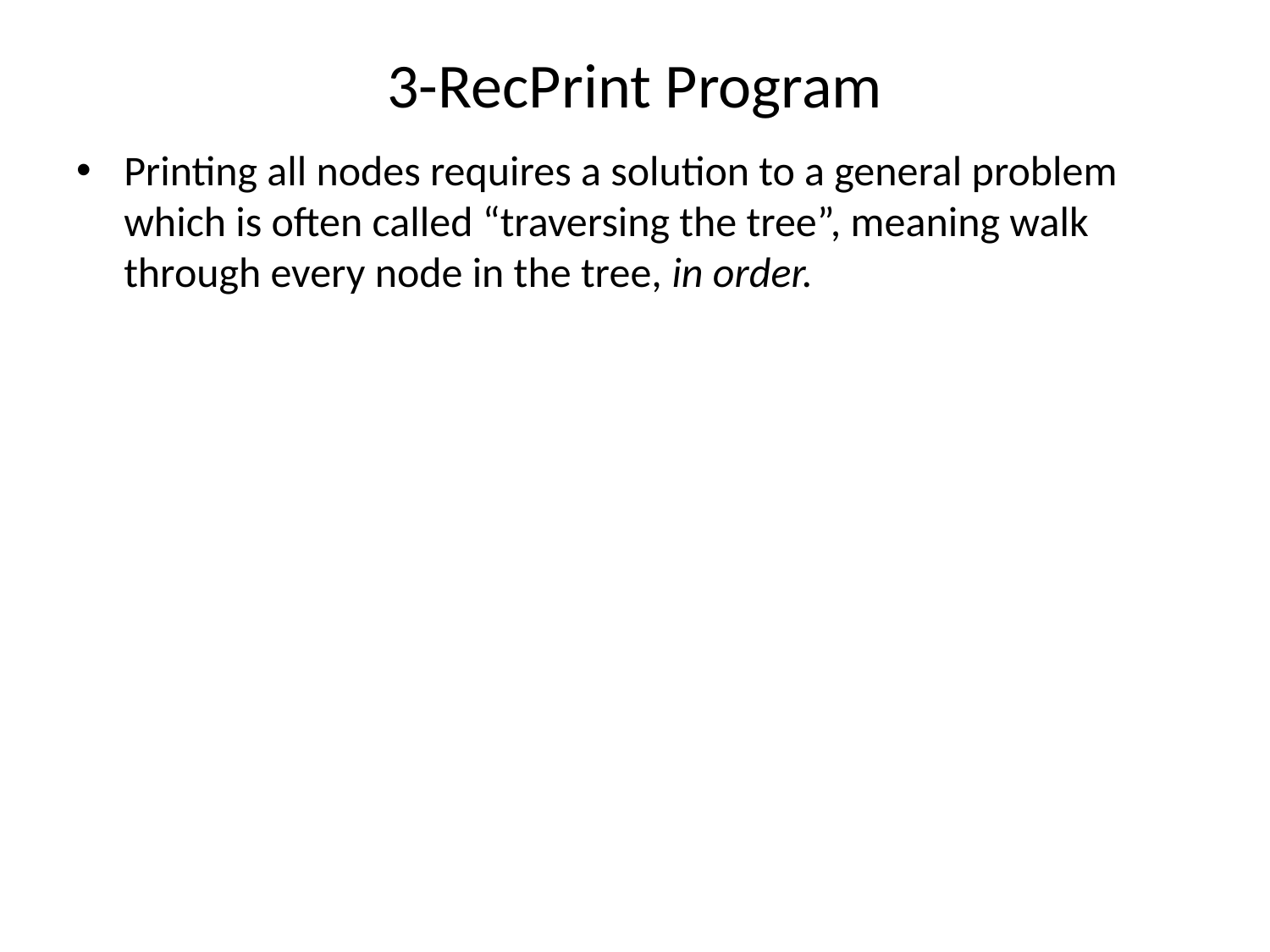

# 3-RecPrint Program
Printing all nodes requires a solution to a general problem which is often called “traversing the tree”, meaning walk through every node in the tree, in order.